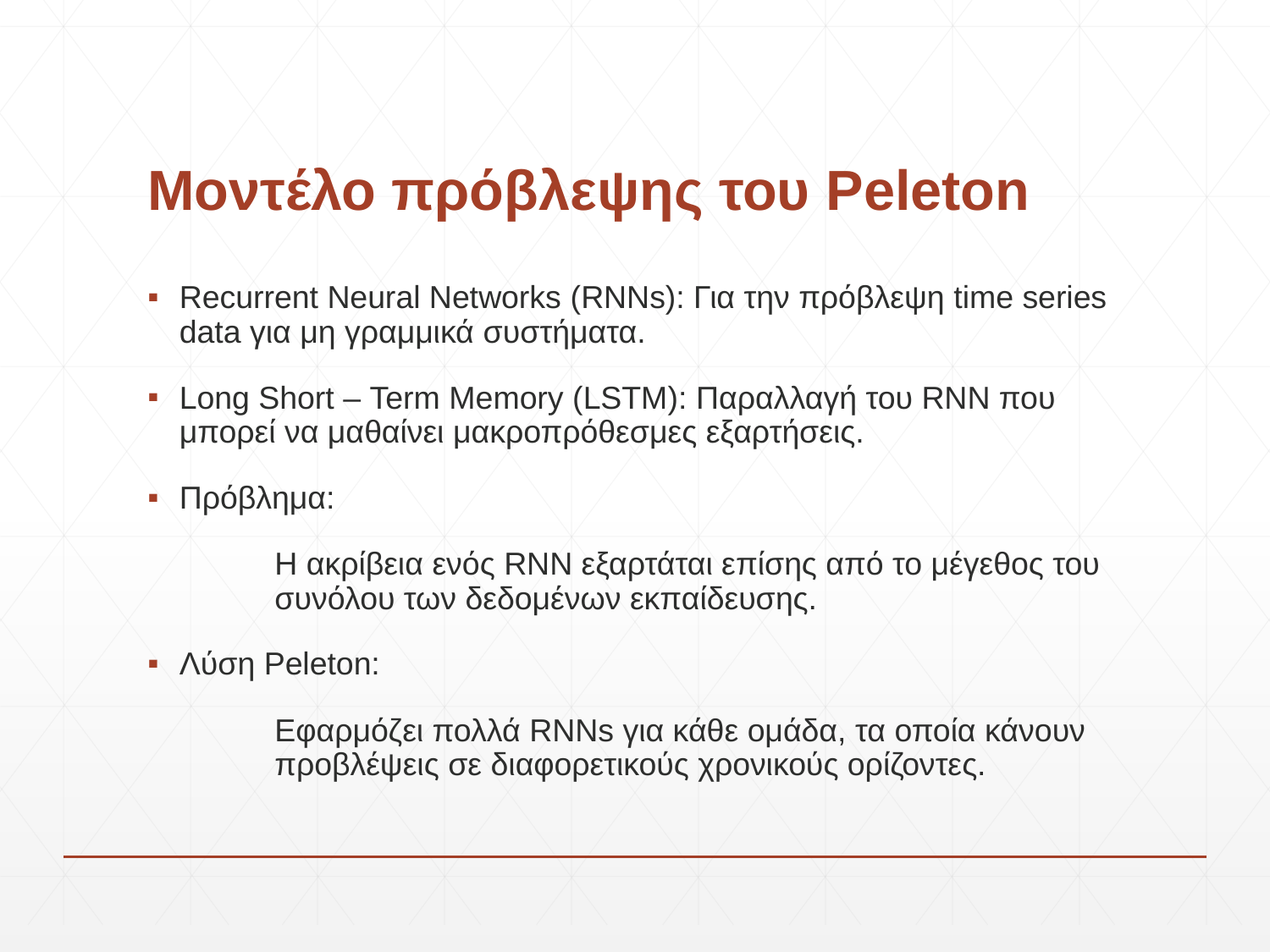

# Μοντέλο πρόβλεψης του Peleton
Recurrent Neural Networks (RNNs): Για την πρόβλεψη time series data για μη γραμμικά συστήματα.
Long Short – Term Memory (LSTM): Παραλλαγή του RNN που μπορεί να μαθαίνει μακροπρόθεσμες εξαρτήσεις.
Πρόβλημα:
	Η ακρίβεια ενός RNN εξαρτάται επίσης από το μέγεθος του 	συνόλου των δεδομένων εκπαίδευσης.
Λύση Peleton:
	Εφαρμόζει πολλά RNNs για κάθε ομάδα, τα οποία κάνουν 	προβλέψεις σε διαφορετικούς χρονικούς ορίζοντες.